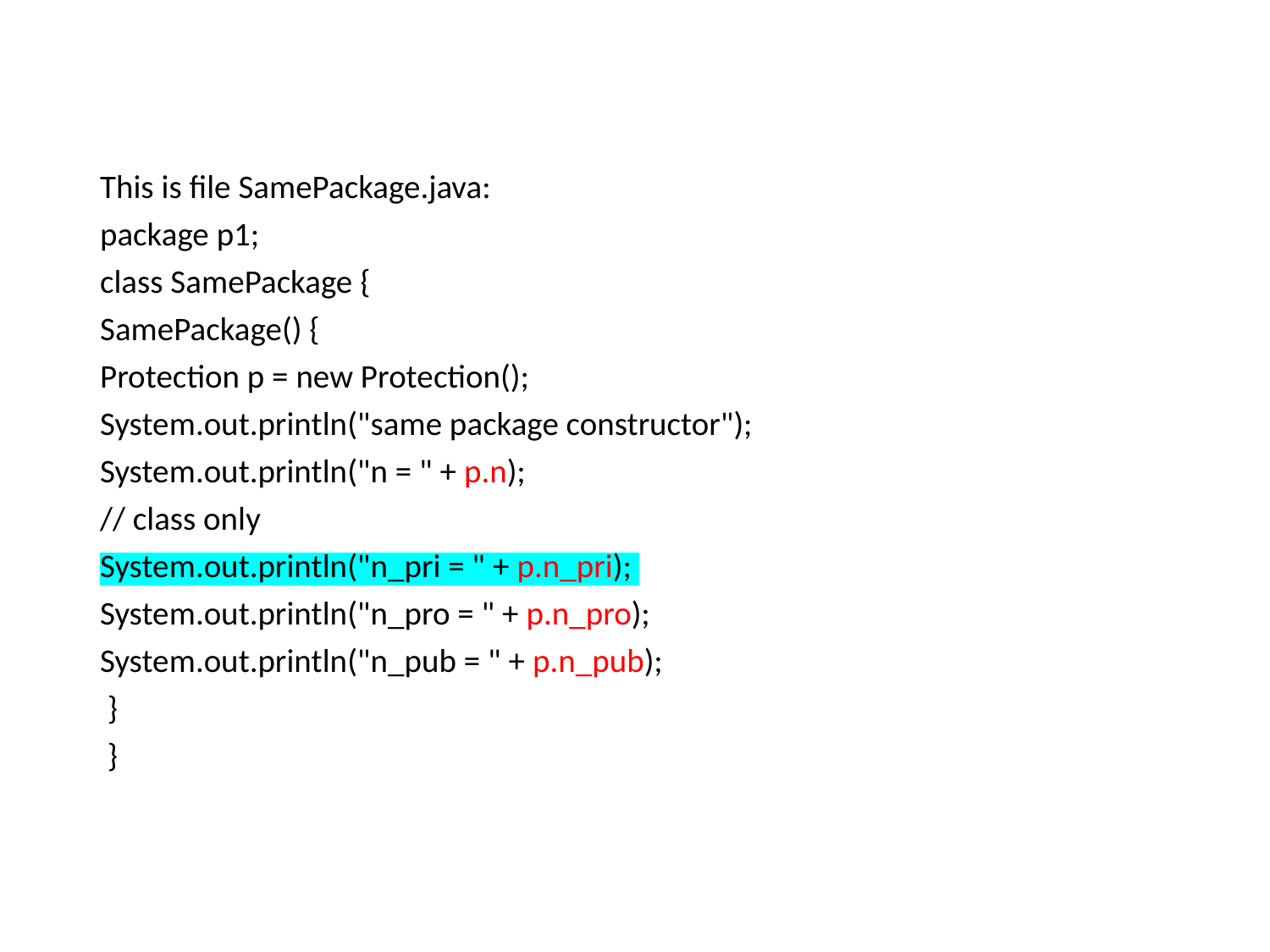

This is file SamePackage.java:
package p1;
class SamePackage {
SamePackage() {
Protection p = new Protection();
System.out.println("same package constructor");
System.out.println("n = " + p.n);
// class only
System.out.println("n_pri = " + p.n_pri);
System.out.println("n_pro = " + p.n_pro);
System.out.println("n_pub = " + p.n_pub);
 }
 }